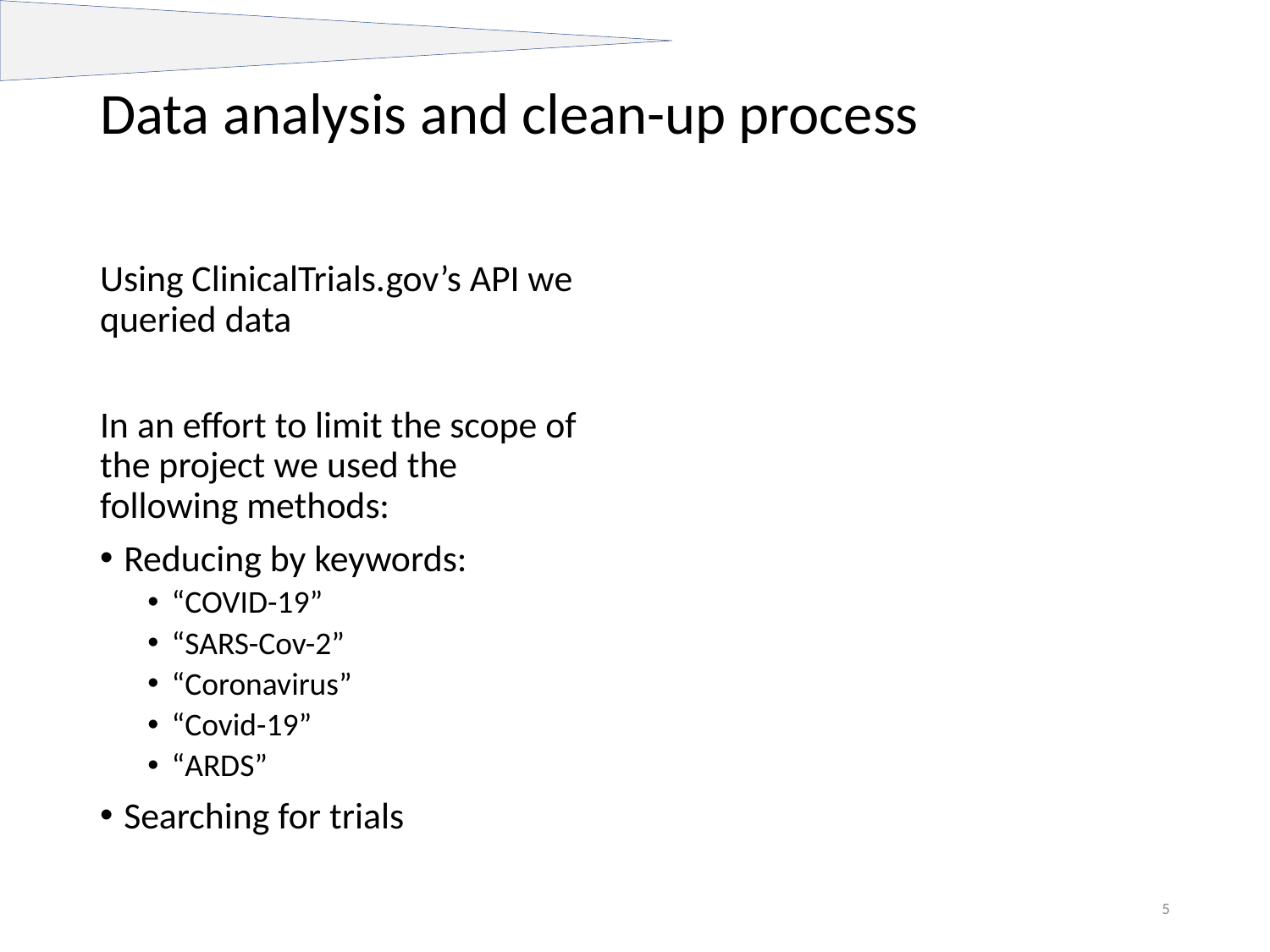

# Data analysis and clean-up process
Work in progress
Using ClinicalTrials.gov’s API we queried data

In an effort to limit the scope of the project we used the following methods:
Reducing by keywords:
“COVID-19”
“SARS-Cov-2”
“Coronavirus”
“Covid-19”
“ARDS”
Searching for trials
5